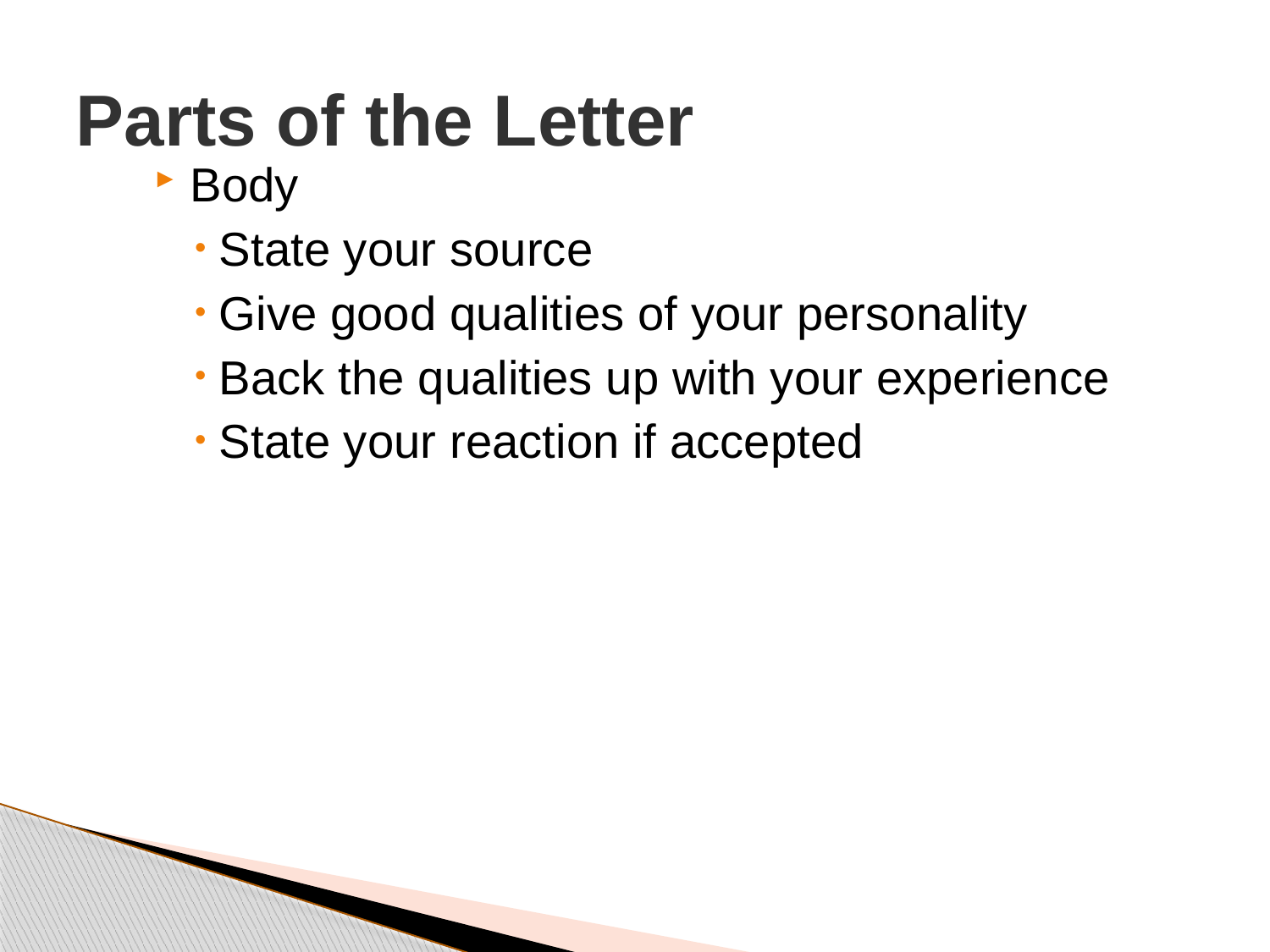

# Parts of the Letter
Body
State your source
Give good qualities of your personality
Back the qualities up with your experience
State your reaction if accepted